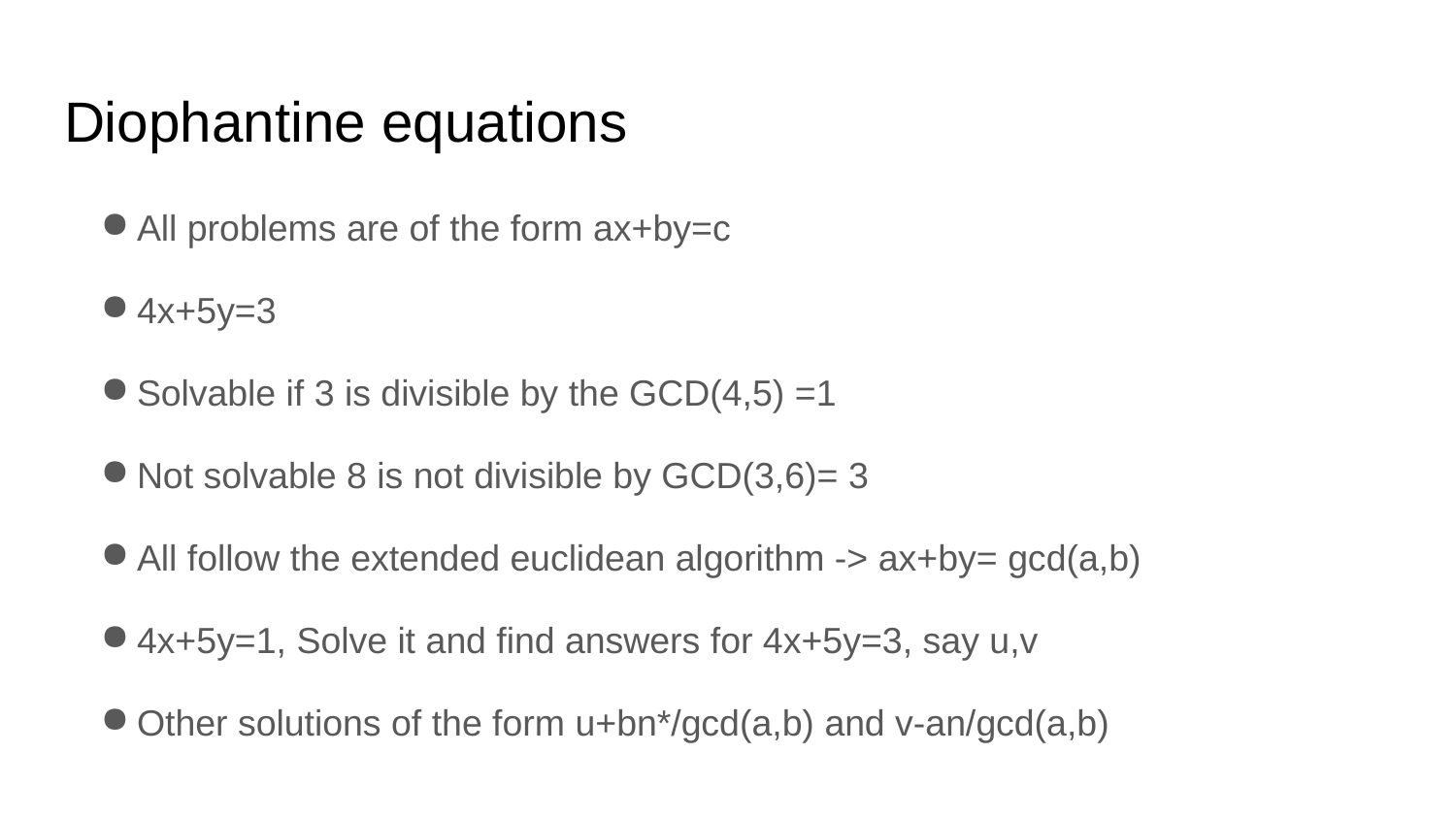

# Diophantine equations
All problems are of the form ax+by=c
4x+5y=3
Solvable if 3 is divisible by the GCD(4,5) =1
Not solvable 8 is not divisible by GCD(3,6)= 3
All follow the extended euclidean algorithm -> ax+by= gcd(a,b)
4x+5y=1, Solve it and find answers for 4x+5y=3, say u,v
Other solutions of the form u+bn*/gcd(a,b) and v-an/gcd(a,b)